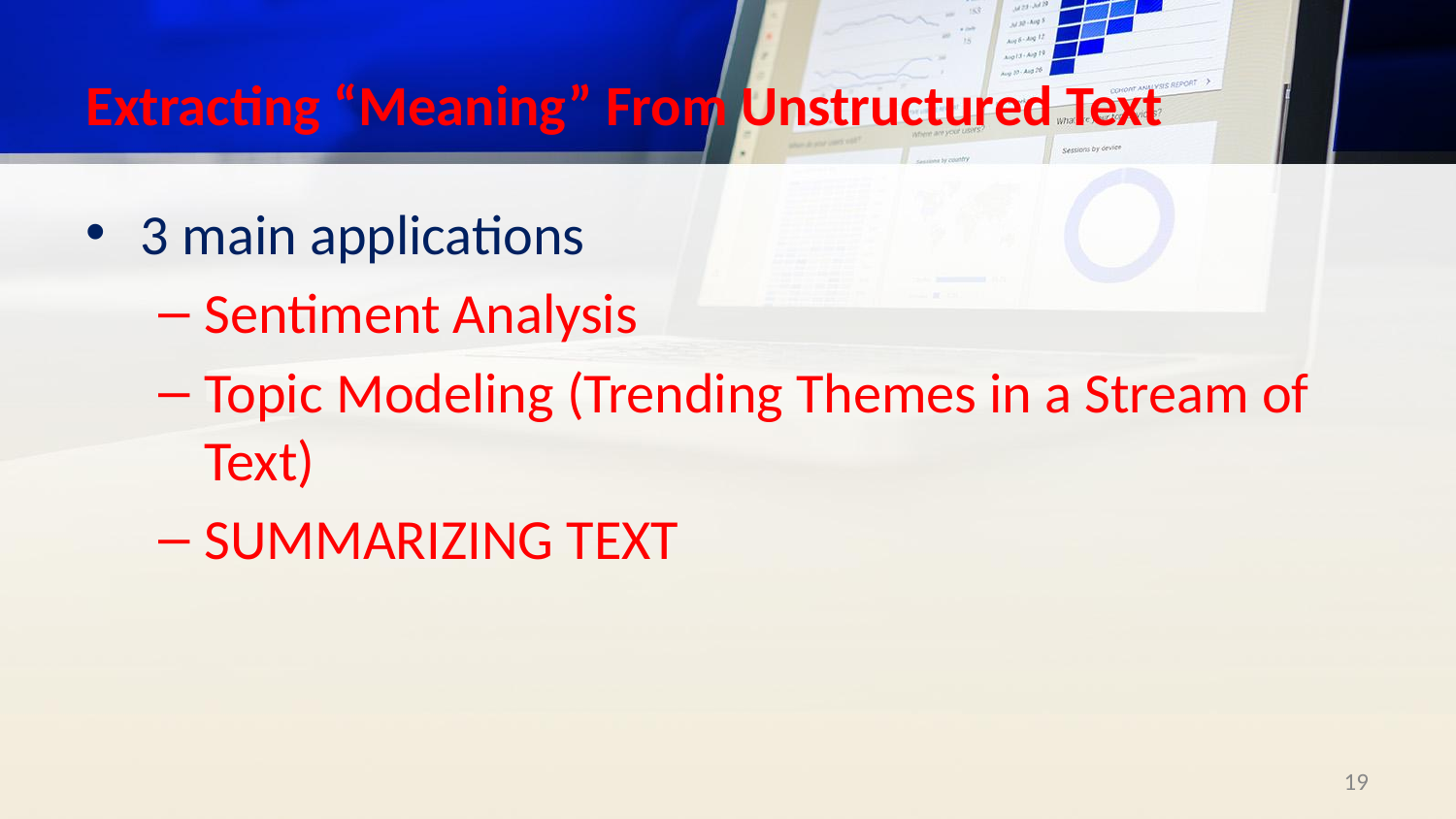

# Extracting “Meaning” From Unstructured Text
3 main applications
Sentiment Analysis
Topic Modeling (Trending Themes in a Stream of Text)
SUMMARIZING TEXT

19